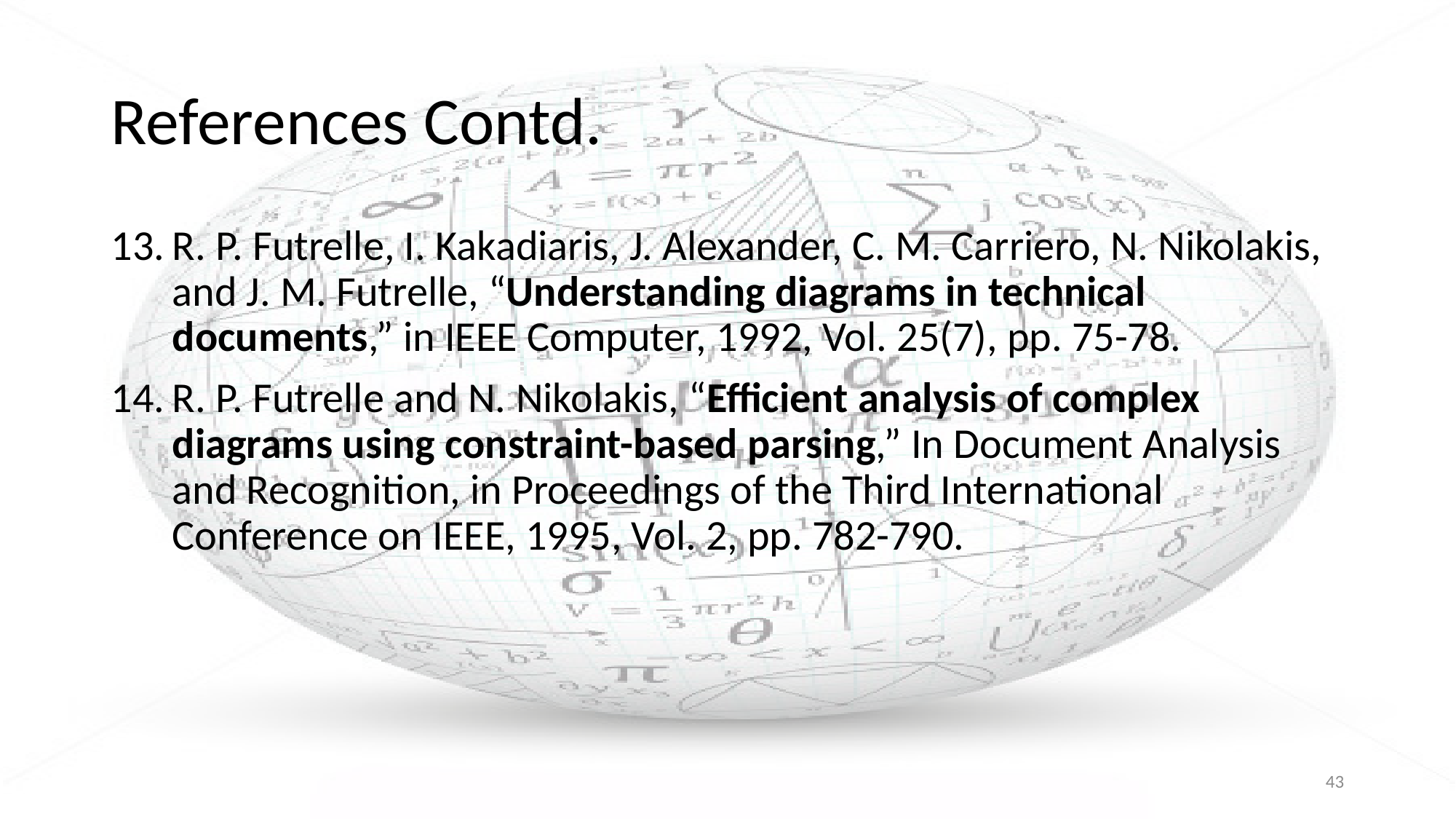

# References Contd.
R. P. Futrelle, I. Kakadiaris, J. Alexander, C. M. Carriero, N. Nikolakis, and J. M. Futrelle, “Understanding diagrams in technical documents,” in IEEE Computer, 1992, Vol. 25(7), pp. 75-78.
R. P. Futrelle and N. Nikolakis, “Efficient analysis of complex diagrams using constraint-based parsing,” In Document Analysis and Recognition, in Proceedings of the Third International Conference on IEEE, 1995, Vol. 2, pp. 782-790.

43